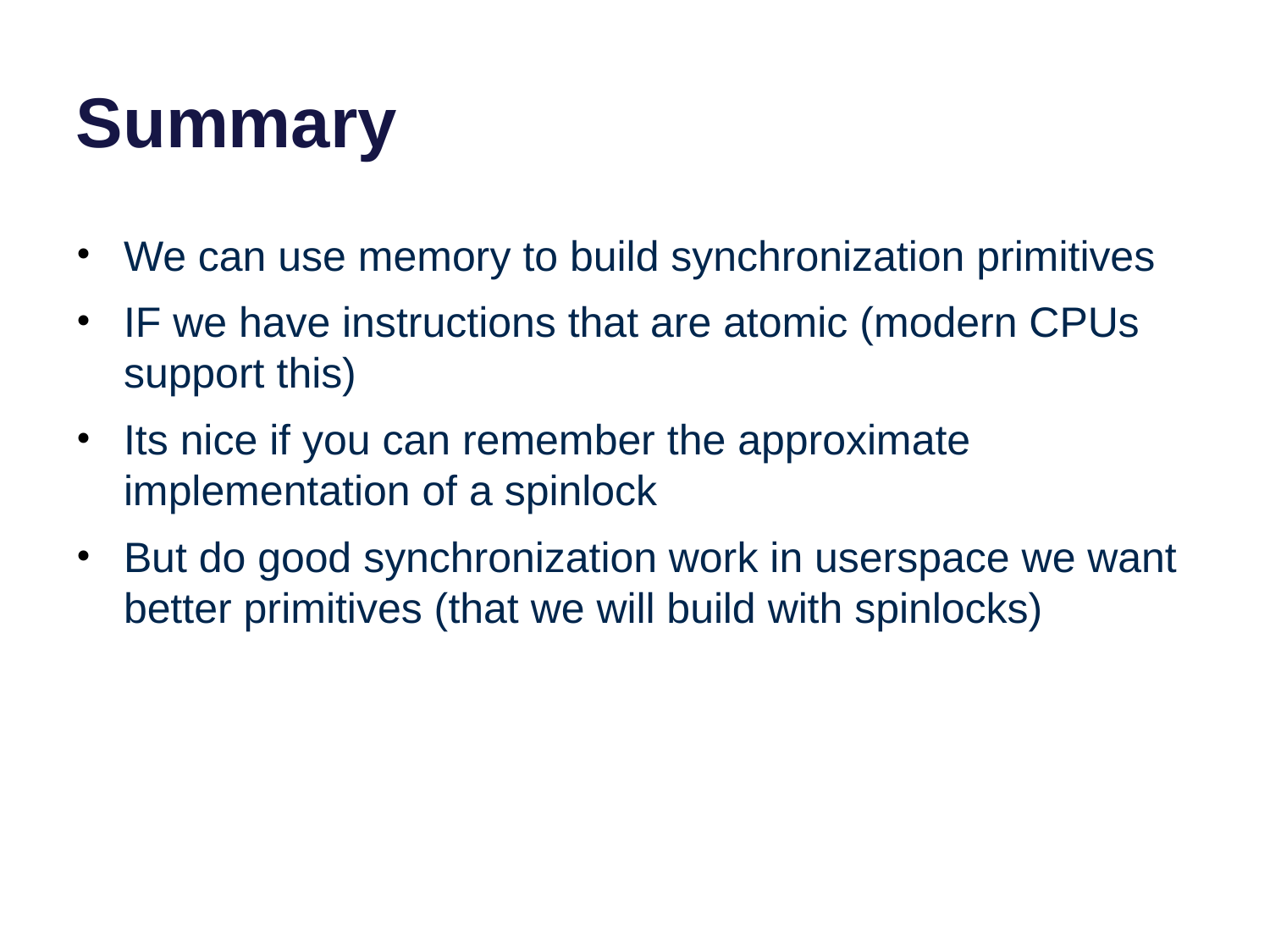

# Summary
We can use memory to build synchronization primitives
IF we have instructions that are atomic (modern CPUs support this)
Its nice if you can remember the approximate implementation of a spinlock
But do good synchronization work in userspace we want better primitives (that we will build with spinlocks)